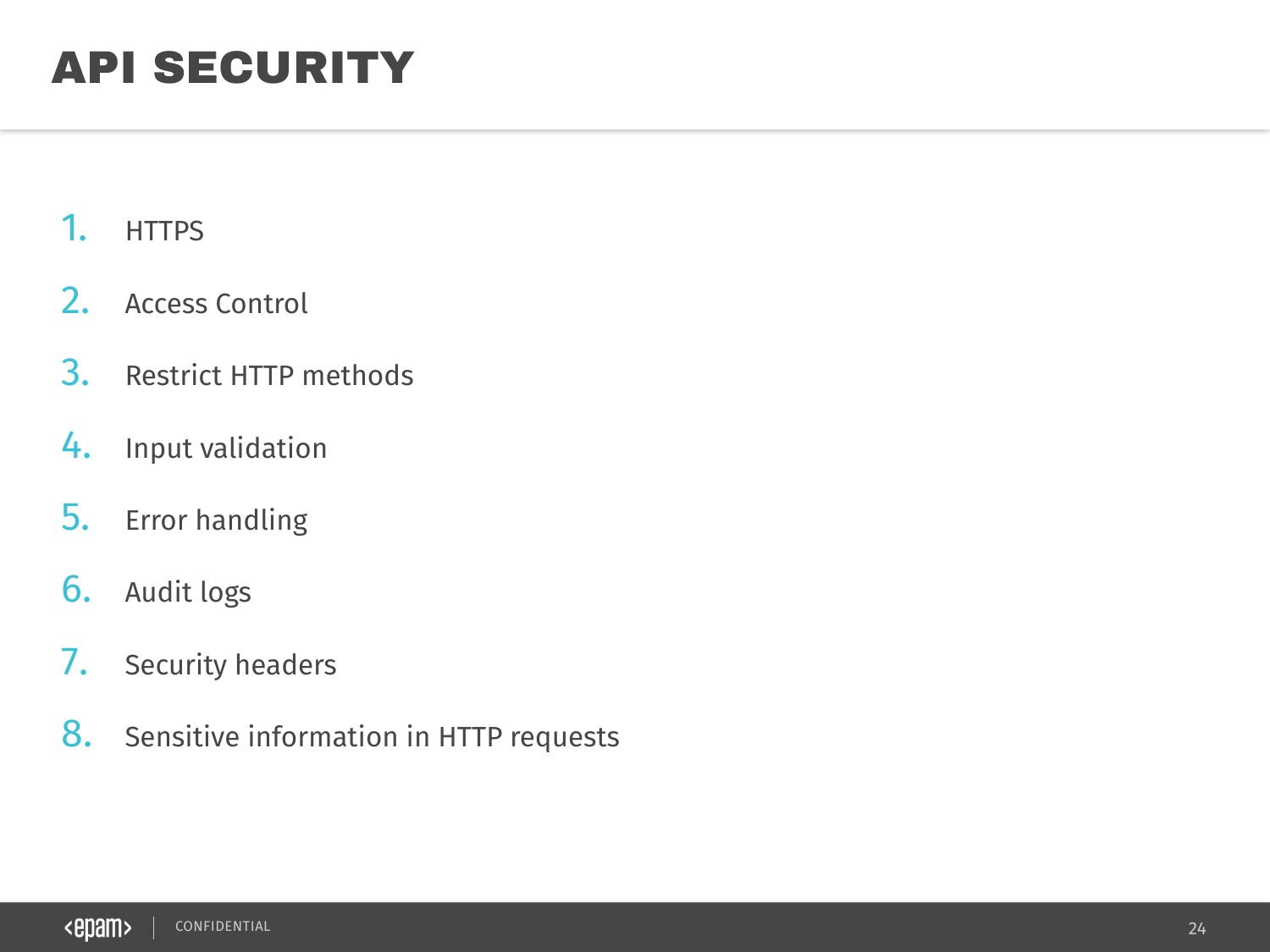

API SECURITY
HTTPS
Access Control
Restrict HTTP methods
Input validation
Error handling
Audit logs
Security headers
Sensitive information in HTTP requests